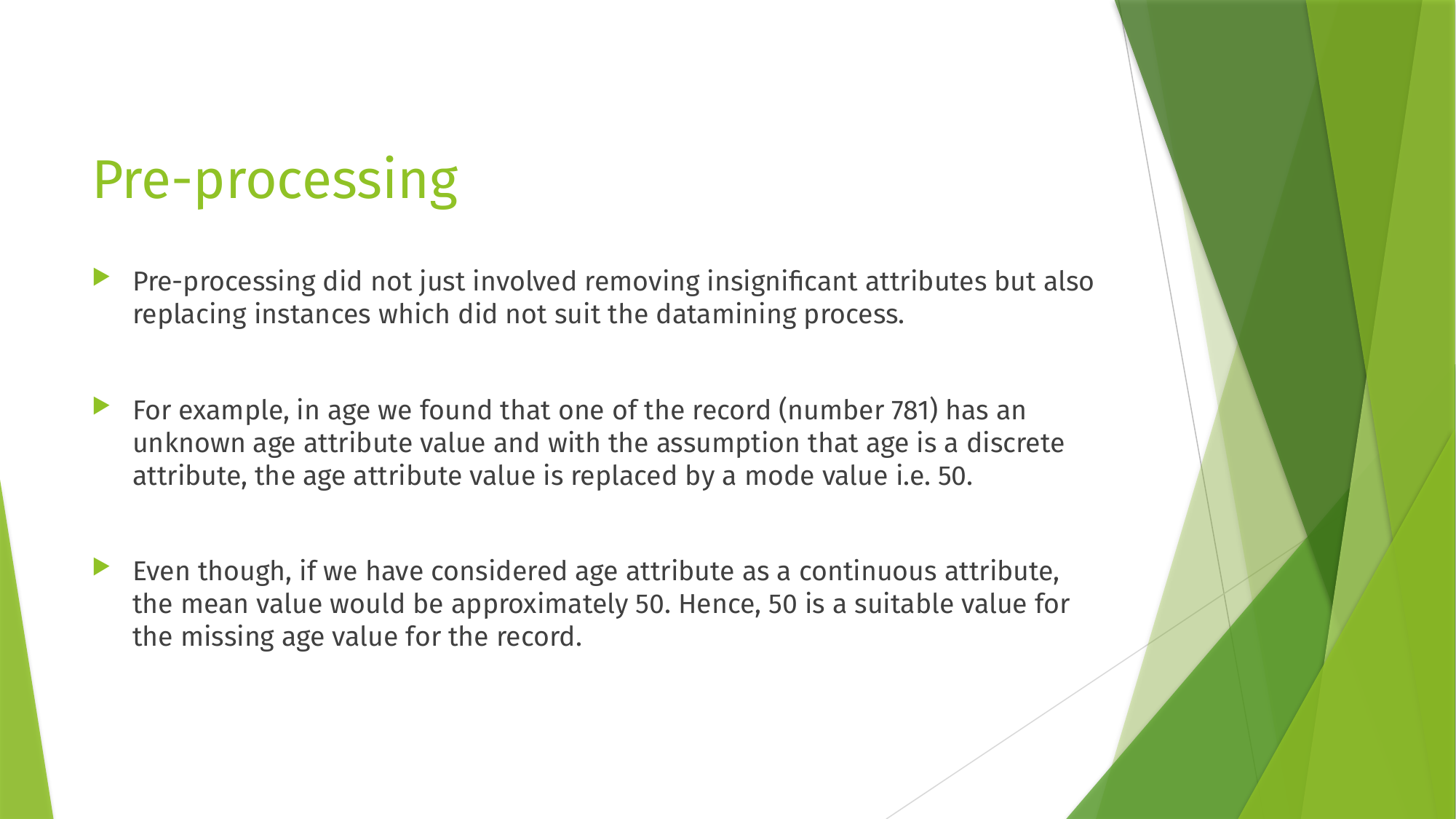

# Pre-processing
Pre-processing did not just involved removing insignificant attributes but also replacing instances which did not suit the datamining process.

For example, in age we found that one of the record (number 781) has an unknown age attribute value and with the assumption that age is a discrete attribute, the age attribute value is replaced by a mode value i.e. 50.

Even though, if we have considered age attribute as a continuous attribute, the mean value would be approximately 50. Hence, 50 is a suitable value for the missing age value for the record.